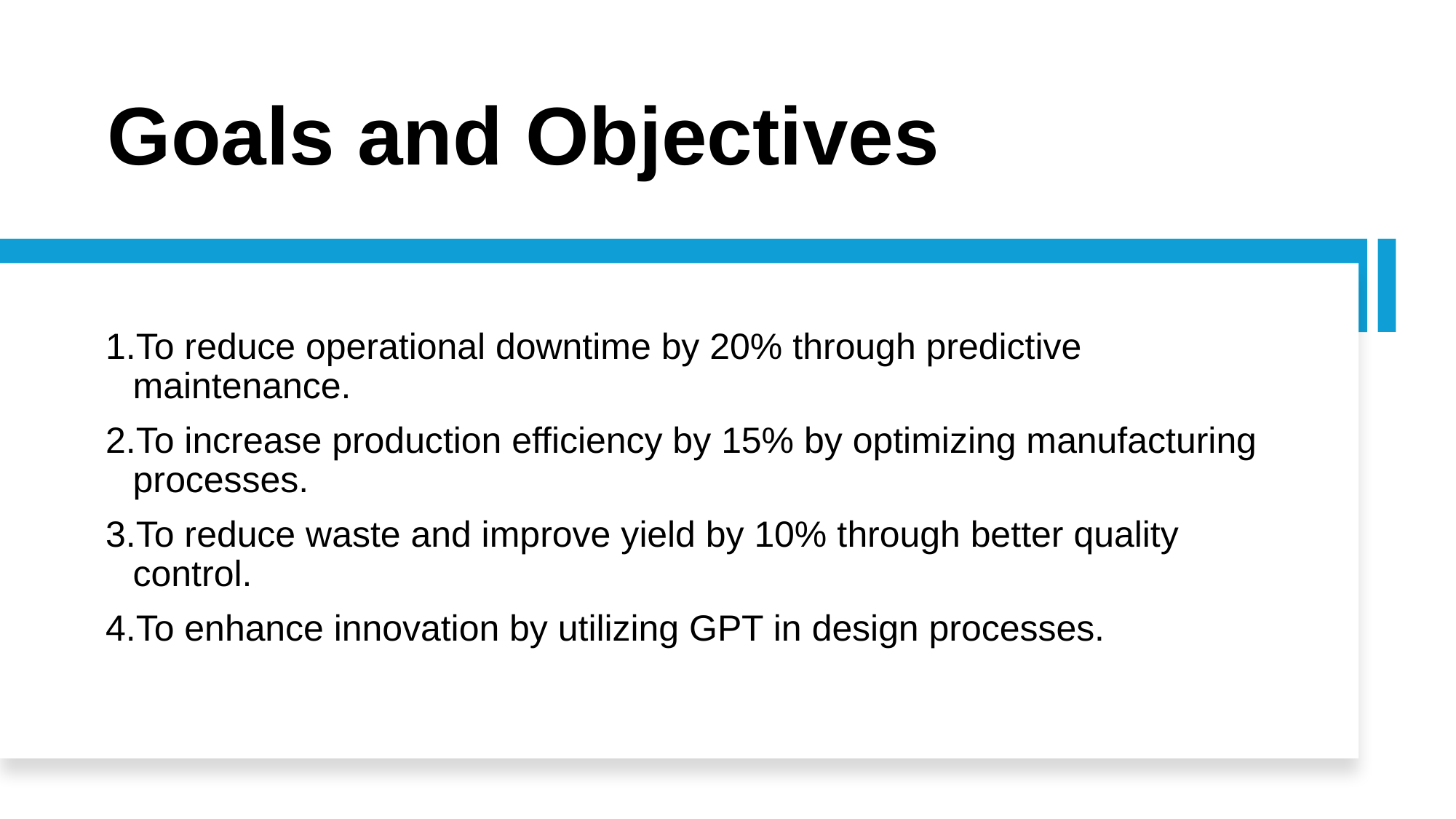

# Goals and Objectives

To reduce operational downtime by 20% through predictive maintenance.
To increase production efficiency by 15% by optimizing manufacturing processes.
To reduce waste and improve yield by 10% through better quality control.
To enhance innovation by utilizing GPT in design processes.